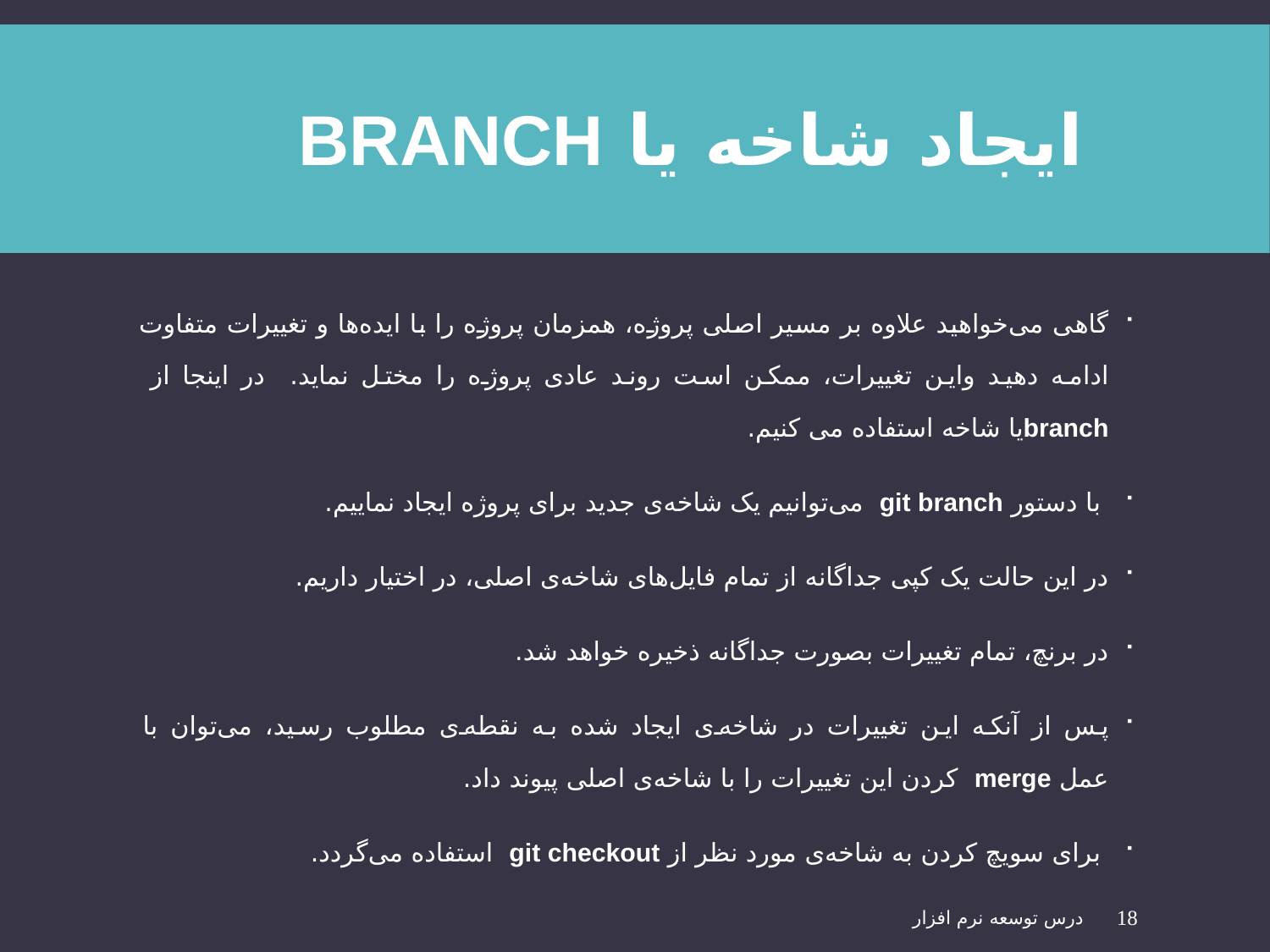

# ایجاد شاخه یا branch
گاهی می‌خواهید علاوه بر مسیر اصلی پروژه، همزمان پروژه را با ایده‌ها و تغییرات متفاوت ادامه دهید واین تغییرات، ممکن است روند عادی پروژه را مختل نماید.  در اینجا از  branchیا شاخه استفاده می کنیم.
 با دستور git branch  می‌توانیم یک شاخه‌ی جدید برای پروژه ایجاد نماییم.
در این حالت یک کپی جداگانه از تمام فایل‌های شاخه‌ی اصلی، در اختیار داریم.
در برنچ، تمام تغییرات بصورت جداگانه ذخیره خواهد شد.
پس از آنکه این تغییرات در شاخه‌ی ایجاد شده به نقطه‌ی مطلوب رسید، می‌توان با عمل merge  کردن این تغییرات را با شاخه‌ی اصلی پیوند داد.
 برای سویچ کردن به شاخه‌ی مورد نظر از git checkout  استفاده می‌گردد.
درس توسعه نرم افزار
18